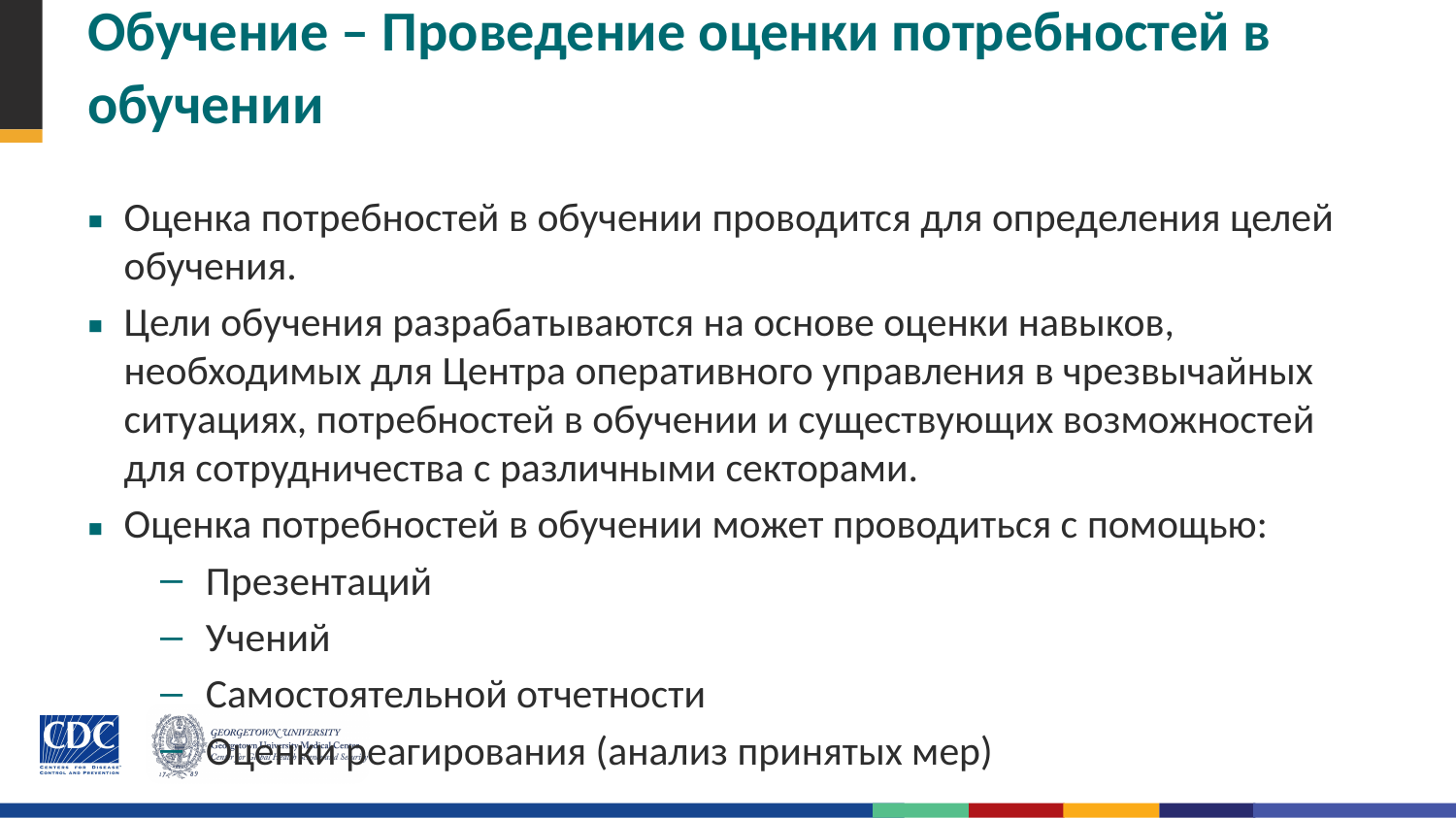

# Обучение – Проведение оценки потребностей в обучении
Оценка потребностей в обучении проводится для определения целей обучения.
Цели обучения разрабатываются на основе оценки навыков, необходимых для Центра оперативного управления в чрезвычайных ситуациях, потребностей в обучении и существующих возможностей для сотрудничества с различными секторами.
Оценка потребностей в обучении может проводиться с помощью:
Презентаций
Учений
Самостоятельной отчетности
Оценки реагирования (анализ принятых мер)